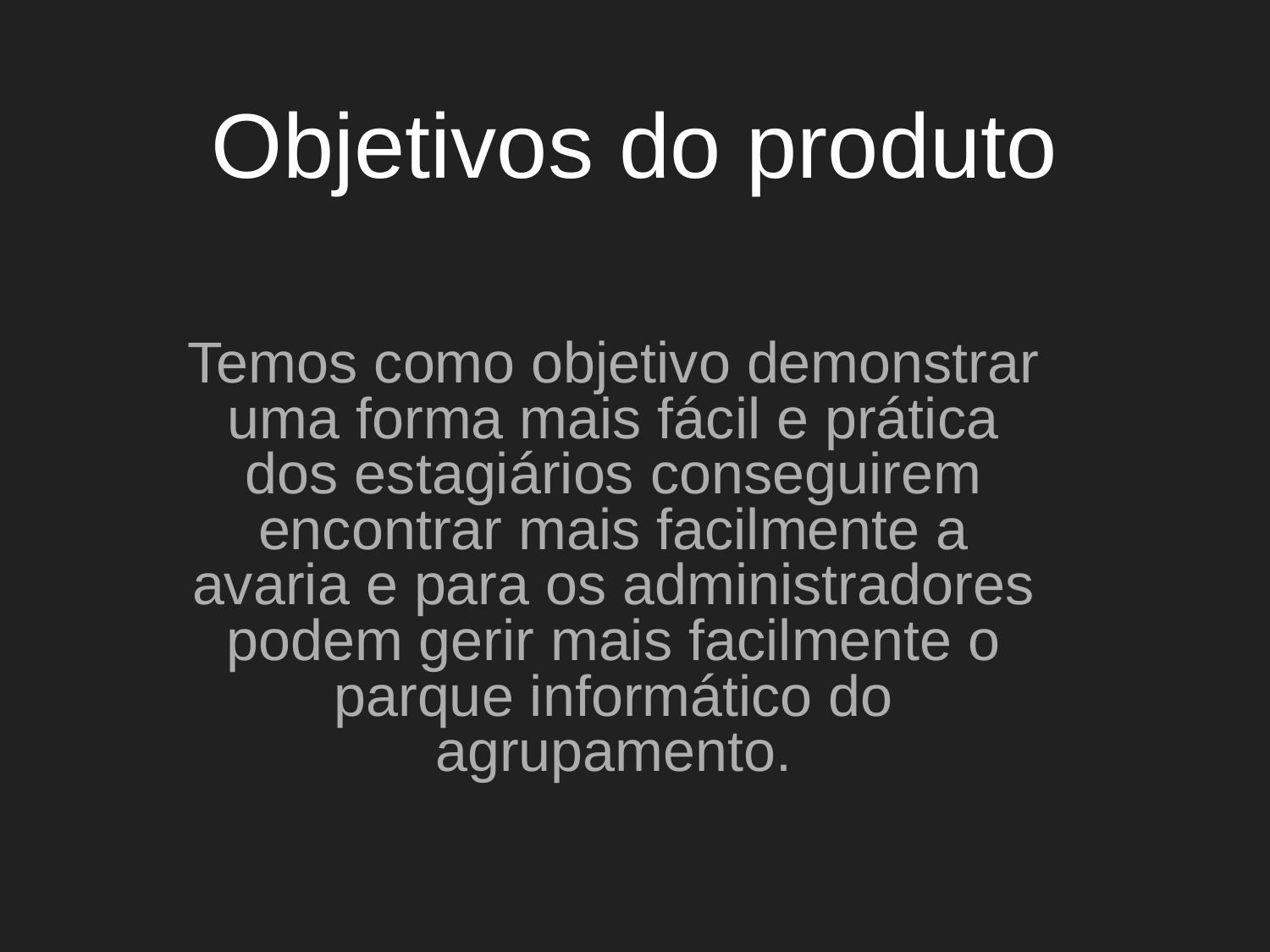

# Objetivos do produto
Temos como objetivo demonstrar uma forma mais fácil e prática dos estagiários conseguirem encontrar mais facilmente a avaria e para os administradores podem gerir mais facilmente o parque informático do agrupamento.